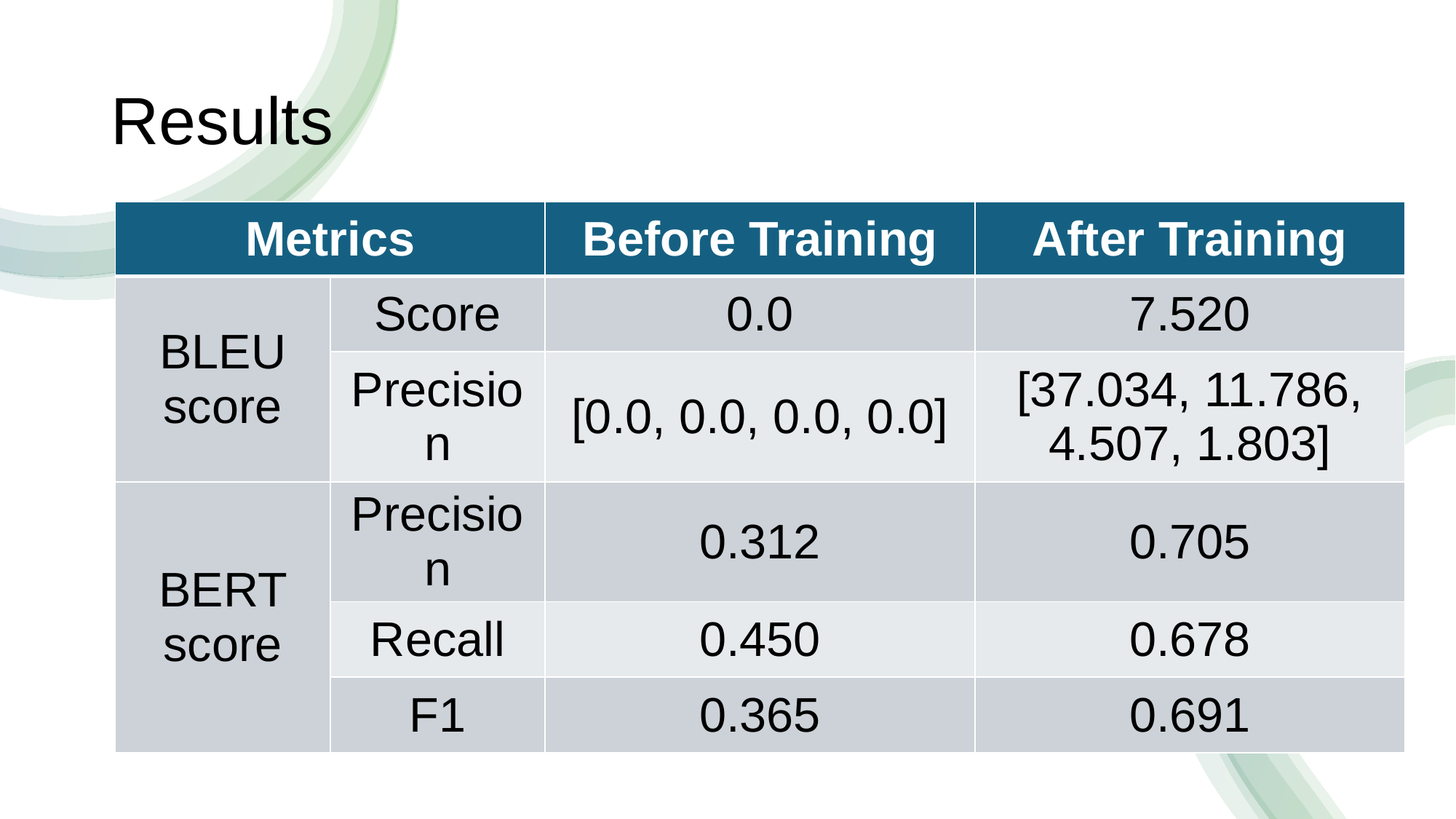

# Results
| Metrics |  | Before Training | After Training |
| --- | --- | --- | --- |
| BLEU score | Score | 0.0 | 7.520 |
|  | Precision | [0.0, 0.0, 0.0, 0.0] | [37.034, 11.786, 4.507, 1.803] |
| BERT score | Precision | 0.312 | 0.705 |
|  | Recall | 0.450 | 0.678 |
|  | F1 | 0.365 | 0.691 |